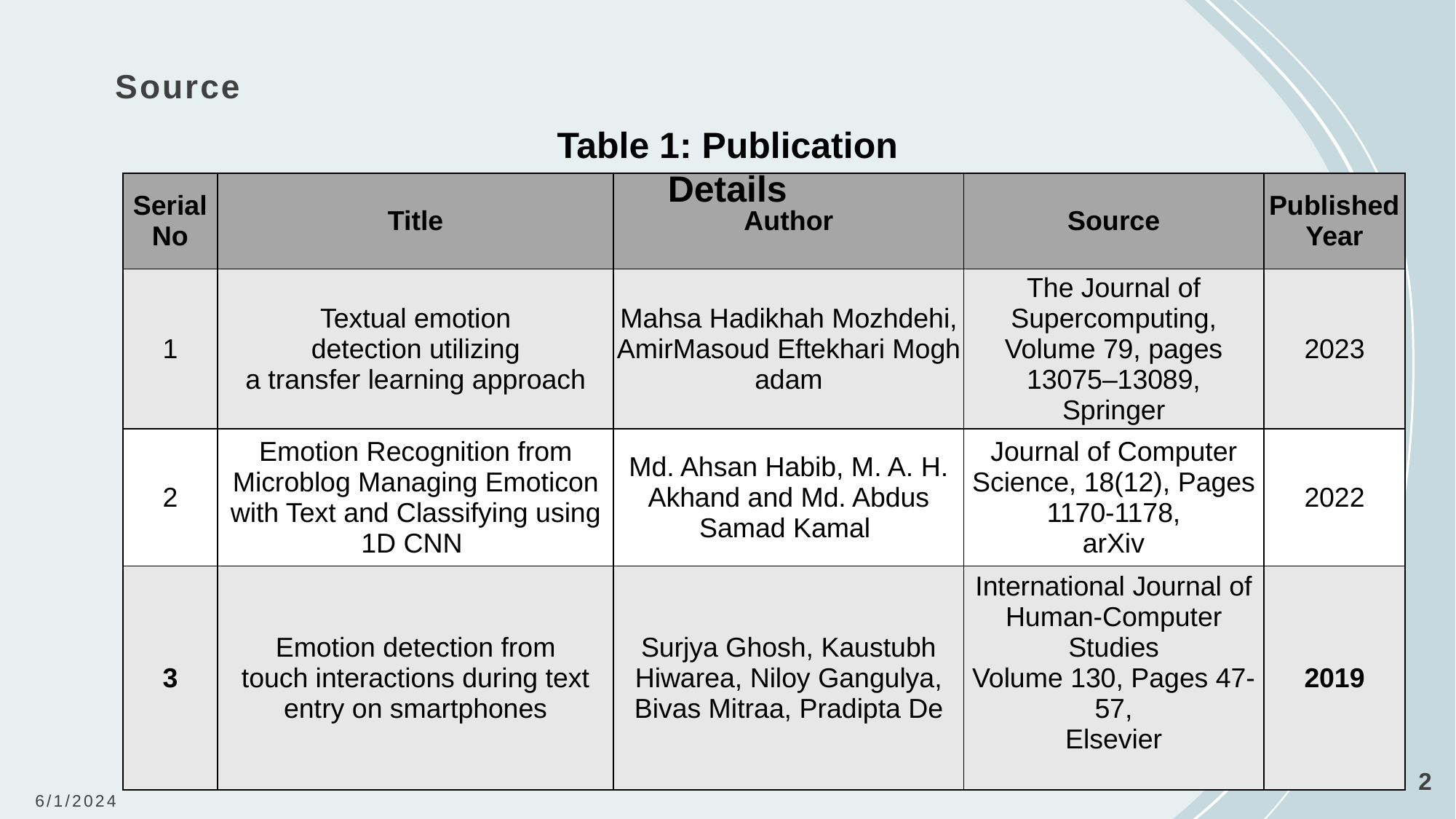

# Source
Table 1: Publication Details

| Serial No | Title | Author | Source | Published Year |
| --- | --- | --- | --- | --- |
| 1 | Textual emotion detection utilizing a transfer learning approach | Mahsa Hadikhah Mozhdehi, AmirMasoud Eftekhari Moghadam | The Journal of Supercomputing, Volume 79, pages 13075–13089, Springer | 2023 |
| 2 | Emotion Recognition from Microblog Managing Emoticon with Text and Classifying using 1D CNN | Md. Ahsan Habib, M. A. H. Akhand and Md. Abdus Samad Kamal | Journal of Computer Science, 18(12), Pages 1170-1178, arXiv | 2022 |
| 3 | Emotion detection from touch interactions during text entry on smartphones | Surjya Ghosh, Kaustubh Hiwarea, Niloy Gangulya, Bivas Mitraa, Pradipta De | International Journal of Human-Computer Studies Volume 130, Pages 47-57, Elsevier | 2019 |
2
6/1/2024